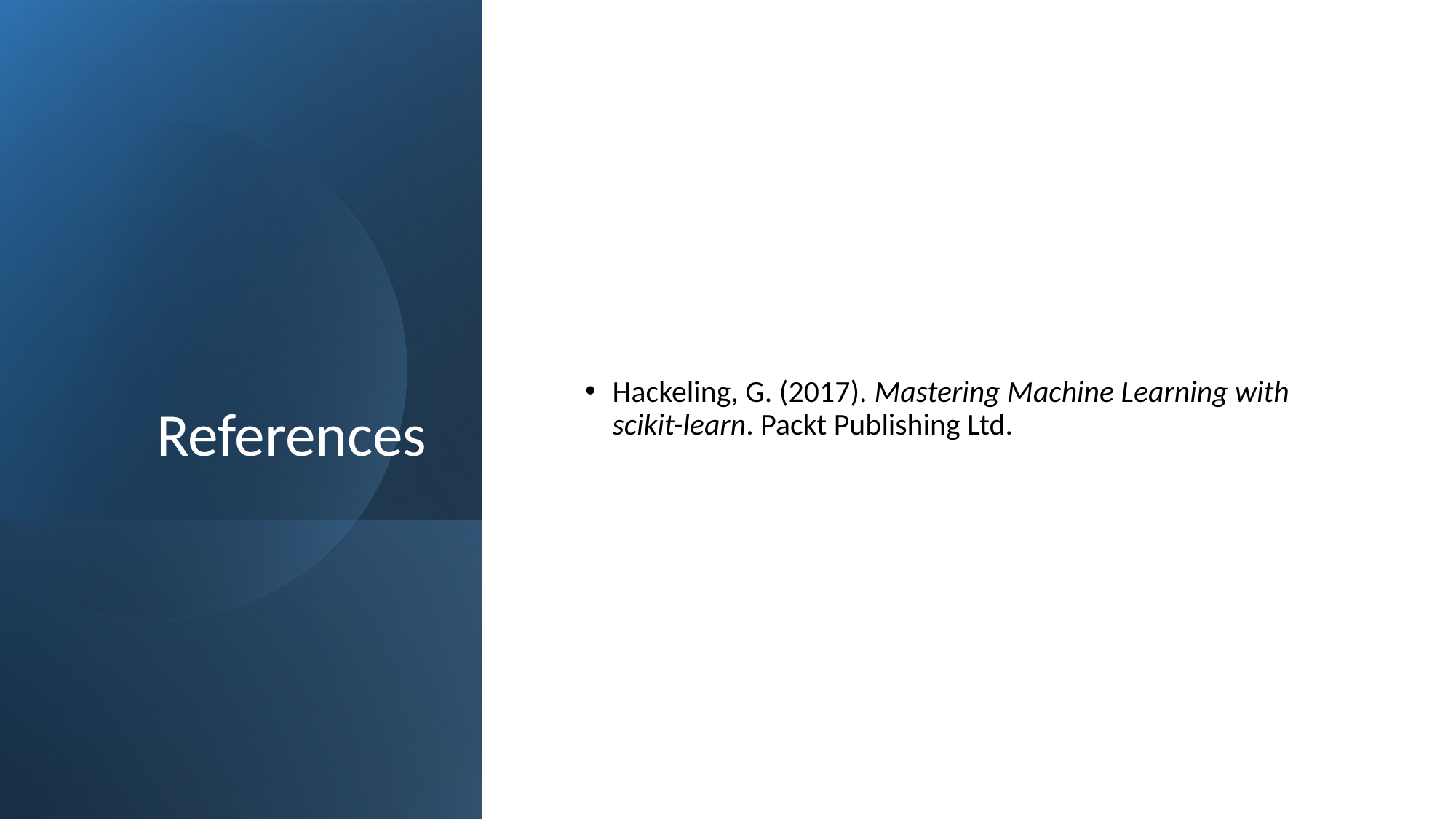

# References
Hackeling, G. (2017). Mastering Machine Learning with scikit-learn. Packt Publishing Ltd.